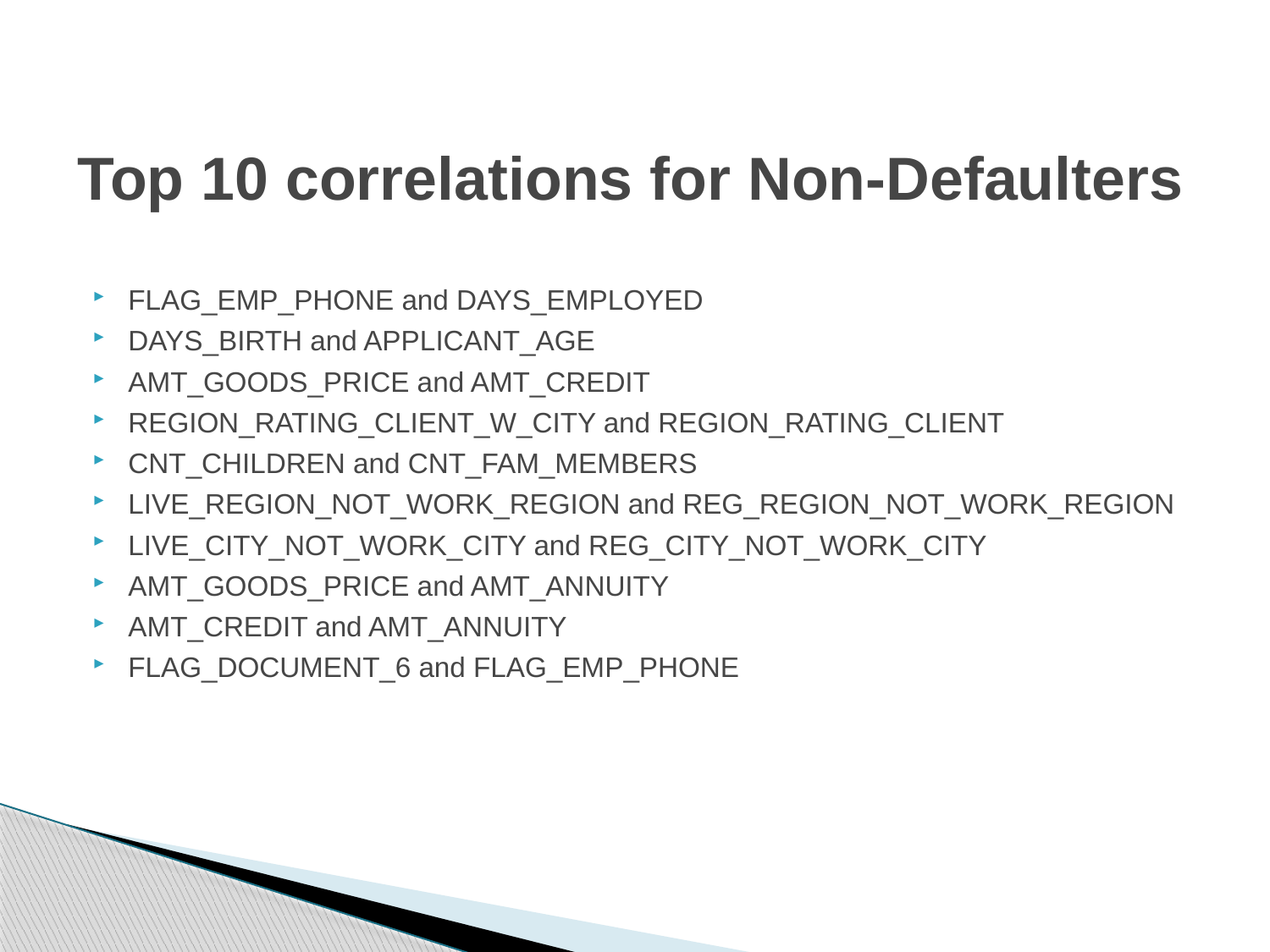

# Top 10 correlations for Non-Defaulters
FLAG_EMP_PHONE and DAYS_EMPLOYED
DAYS_BIRTH and APPLICANT_AGE
AMT_GOODS_PRICE and AMT_CREDIT
REGION_RATING_CLIENT_W_CITY and REGION_RATING_CLIENT
CNT_CHILDREN and CNT_FAM_MEMBERS
LIVE_REGION_NOT_WORK_REGION and REG_REGION_NOT_WORK_REGION
LIVE_CITY_NOT_WORK_CITY and REG_CITY_NOT_WORK_CITY
AMT_GOODS_PRICE and AMT_ANNUITY
AMT_CREDIT and AMT_ANNUITY
FLAG_DOCUMENT_6 and FLAG_EMP_PHONE